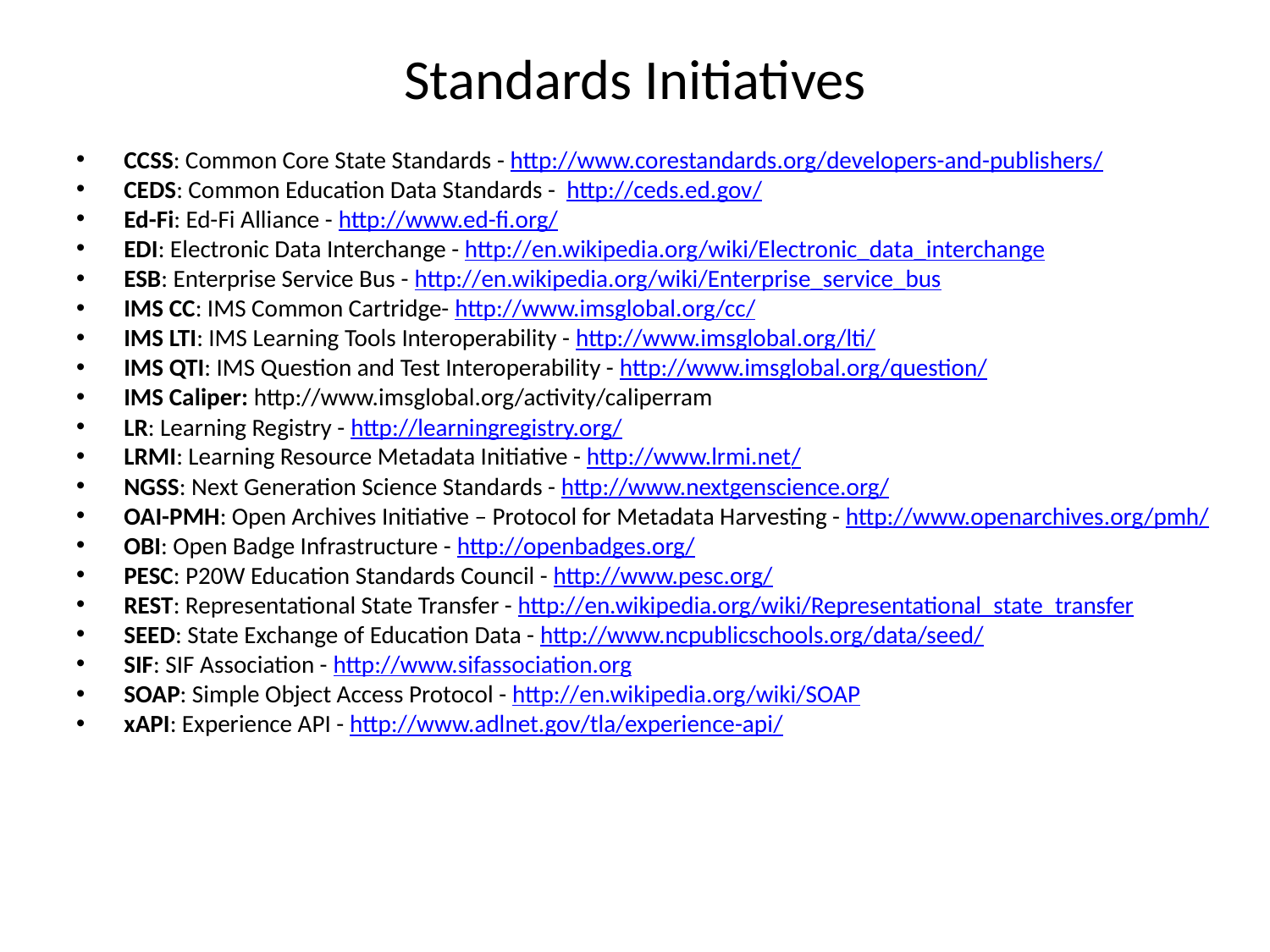

# Standards Initiatives
CCSS: Common Core State Standards - http://www.corestandards.org/developers-and-publishers/
CEDS: Common Education Data Standards -  http://ceds.ed.gov/
Ed-Fi: Ed-Fi Alliance - http://www.ed-fi.org/
EDI: Electronic Data Interchange - http://en.wikipedia.org/wiki/Electronic_data_interchange
ESB: Enterprise Service Bus - http://en.wikipedia.org/wiki/Enterprise_service_bus
IMS CC: IMS Common Cartridge- http://www.imsglobal.org/cc/
IMS LTI: IMS Learning Tools Interoperability - http://www.imsglobal.org/lti/
IMS QTI: IMS Question and Test Interoperability - http://www.imsglobal.org/question/
IMS Caliper: http://www.imsglobal.org/activity/caliperram
LR: Learning Registry - http://learningregistry.org/
LRMI: Learning Resource Metadata Initiative - http://www.lrmi.net/
NGSS: Next Generation Science Standards - http://www.nextgenscience.org/
OAI-PMH: Open Archives Initiative – Protocol for Metadata Harvesting - http://www.openarchives.org/pmh/
OBI: Open Badge Infrastructure - http://openbadges.org/
PESC: P20W Education Standards Council - http://www.pesc.org/
REST: Representational State Transfer - http://en.wikipedia.org/wiki/Representational_state_transfer
SEED: State Exchange of Education Data - http://www.ncpublicschools.org/data/seed/
SIF: SIF Association - http://www.sifassociation.org
SOAP: Simple Object Access Protocol - http://en.wikipedia.org/wiki/SOAP
xAPI: Experience API - http://www.adlnet.gov/tla/experience-api/